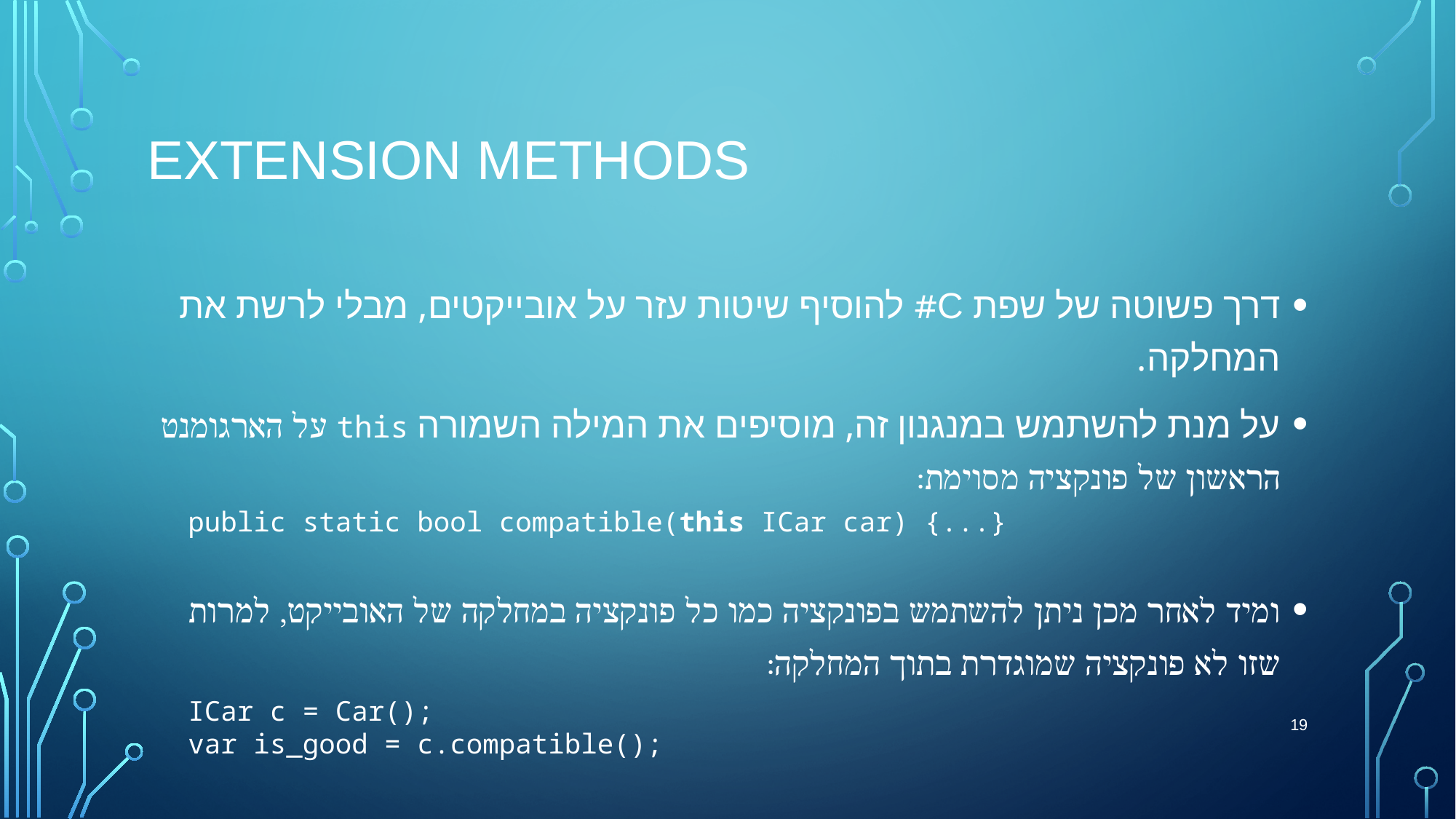

# Extension methods
דרך פשוטה של שפת C# להוסיף שיטות עזר על אובייקטים, מבלי לרשת את המחלקה.
על מנת להשתמש במנגנון זה, מוסיפים את המילה השמורה this על הארגומנט הראשון של פונקציה מסוימת:

ומיד לאחר מכן ניתן להשתמש בפונקציה כמו כל פונקציה במחלקה של האובייקט, למרות שזו לא פונקציה שמוגדרת בתוך המחלקה:

public static bool compatible(this ICar car) {...}
ICar c = Car();
var is_good = c.compatible();
19